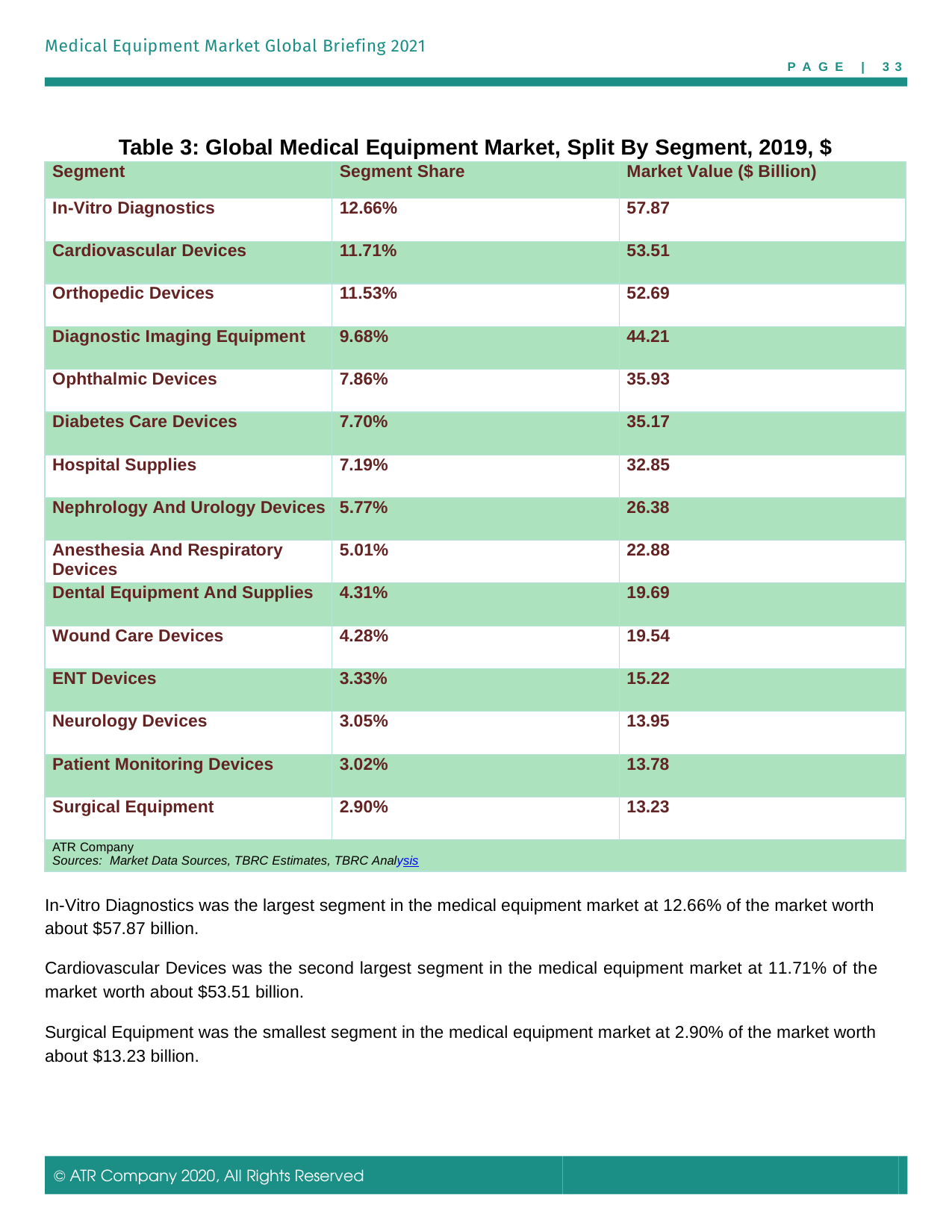

Medical Equipment Market Global Briefing 2021
P  A  G  E     |     3 3

Table 3: Global Medical Equipment Market, Split By Segment, 2019, $ Billion
| Segment | Segment Share | Market Value ($ Billion) |
| --- | --- | --- |
| In-Vitro Diagnostics | 12.66% | 57.87 |
| Cardiovascular Devices | 11.71% | 53.51 |
| Orthopedic Devices | 11.53% | 52.69 |
| Diagnostic Imaging Equipment | 9.68% | 44.21 |
| Ophthalmic Devices | 7.86% | 35.93 |
| Diabetes Care Devices | 7.70% | 35.17 |
| Hospital Supplies | 7.19% | 32.85 |
| Nephrology And Urology Devices | 5.77% | 26.38 |
| Anesthesia And Respiratory Devices | 5.01% | 22.88 |
| Dental Equipment And Supplies | 4.31% | 19.69 |
| Wound Care Devices | 4.28% | 19.54 |
| ENT Devices | 3.33% | 15.22 |
| Neurology Devices | 3.05% | 13.95 |
| Patient Monitoring Devices | 3.02% | 13.78 |
| Surgical Equipment | 2.90% | 13.23 |
| ATR Company Sources: Market Data Sources, TBRC Estimates, TBRC Analysis |  |  |
In-Vitro Diagnostics was the largest segment in the medical equipment market at 12.66% of the market worth about $57.87 billion.
Cardiovascular Devices was the second largest segment in the medical equipment market at 11.71% of the market worth about $53.51 billion.

Surgical Equipment was the smallest segment in the medical equipment market at 2.90% of the market worth about $13.23 billion.

© ATR Company 2020, All Rights Reserved